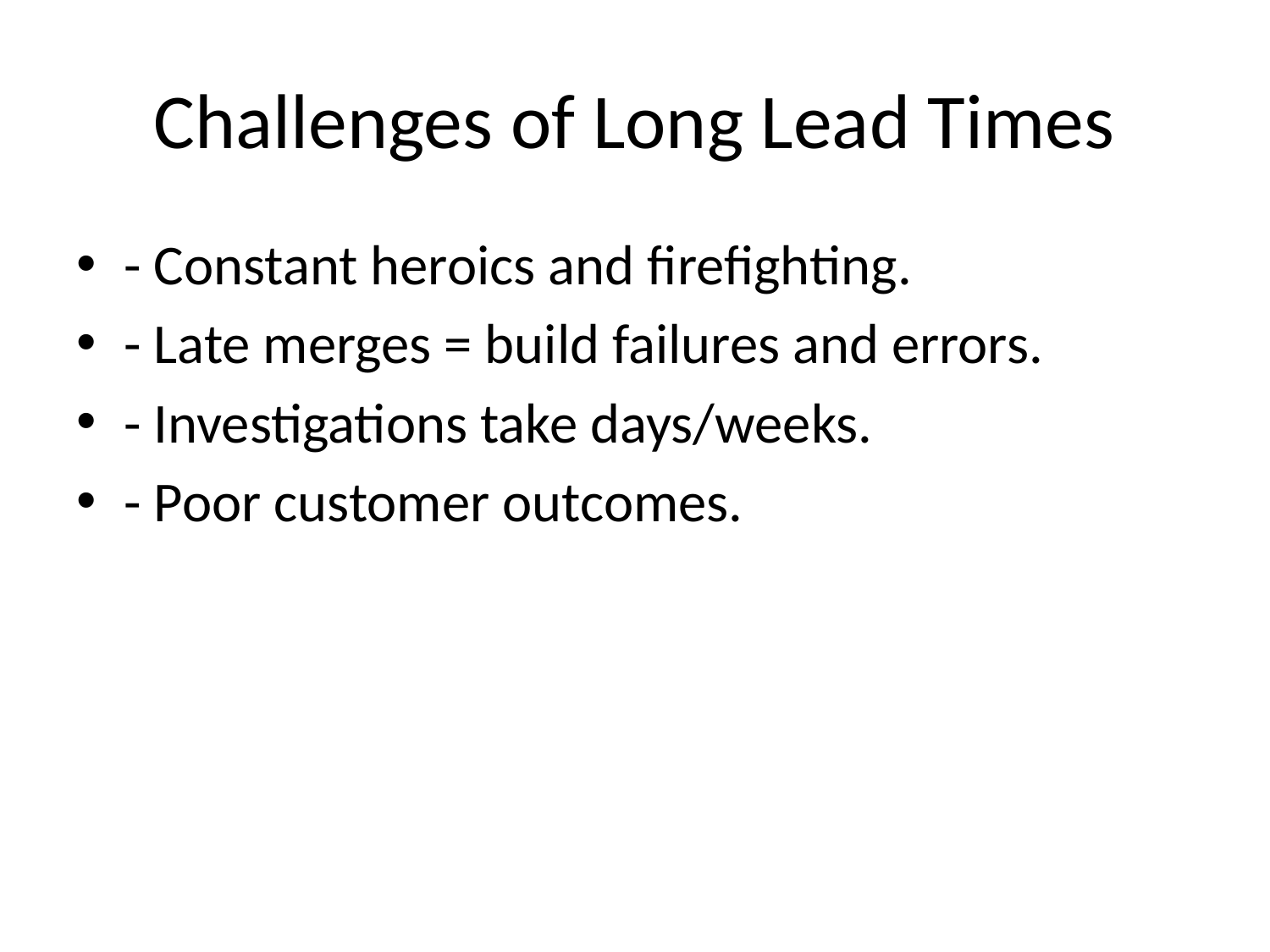

# Challenges of Long Lead Times
- Constant heroics and firefighting.
- Late merges = build failures and errors.
- Investigations take days/weeks.
- Poor customer outcomes.